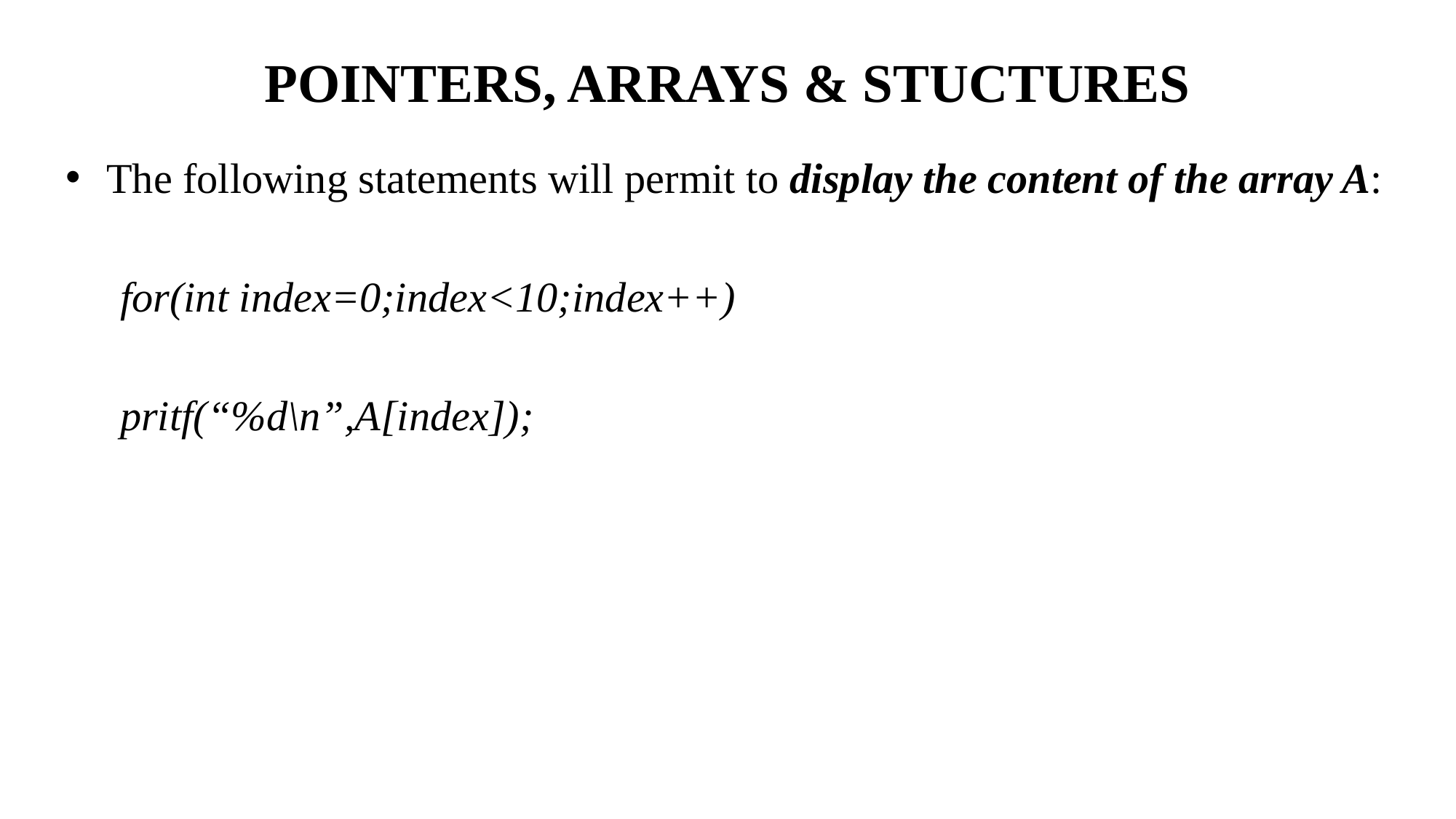

# POINTERS, ARRAYS & STUCTURES
The following statements will permit to display the content of the array A:

for(int index=0;index<10;index++)

pritf(“%d\n”,A[index]);